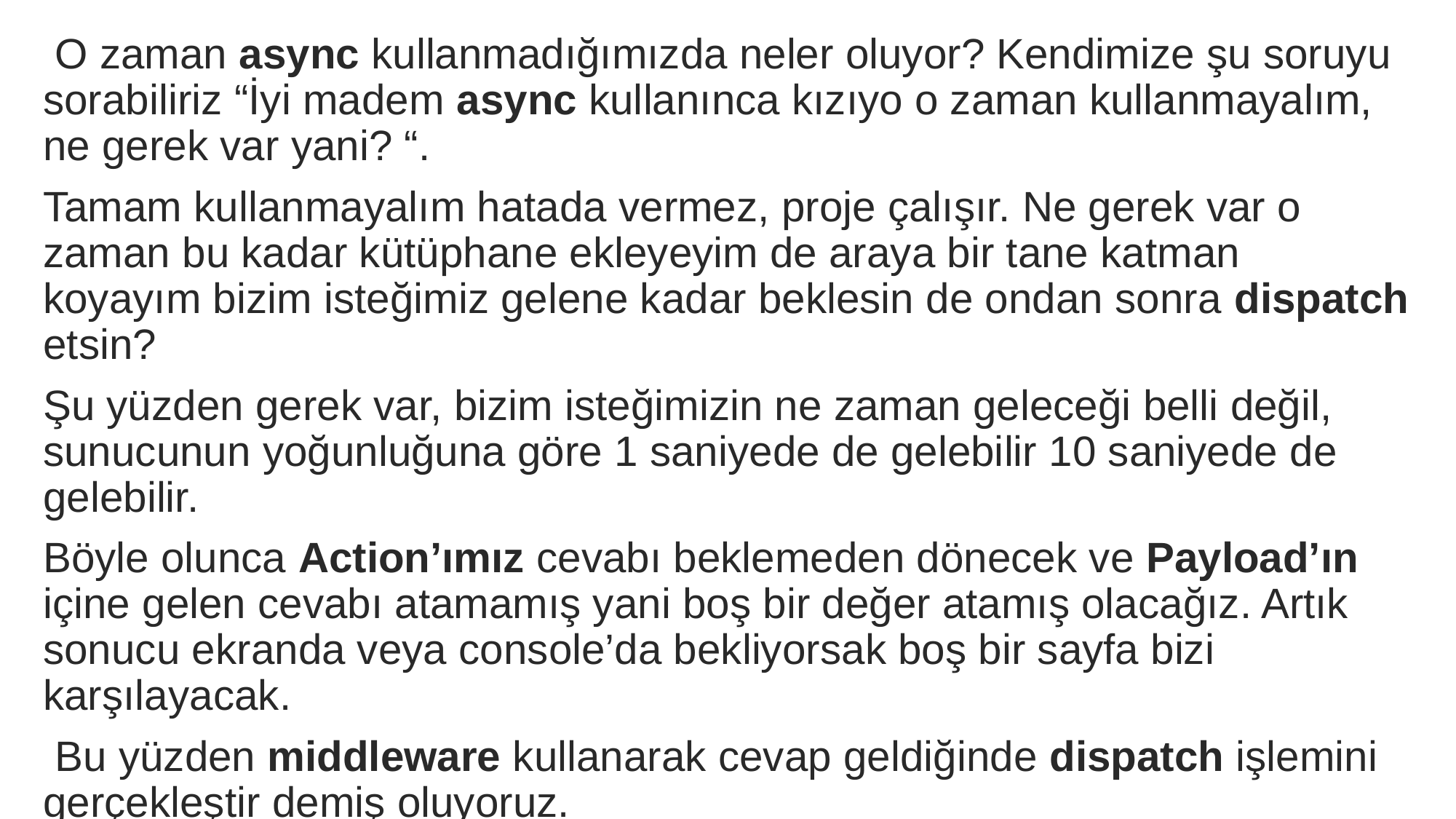

O zaman async kullanmadığımızda neler oluyor? Kendimize şu soruyu sorabiliriz “İyi madem async kullanınca kızıyo o zaman kullanmayalım, ne gerek var yani? “.
Tamam kullanmayalım hatada vermez, proje çalışır. Ne gerek var o zaman bu kadar kütüphane ekleyeyim de araya bir tane katman koyayım bizim isteğimiz gelene kadar beklesin de ondan sonra dispatch etsin?
Şu yüzden gerek var, bizim isteğimizin ne zaman geleceği belli değil, sunucunun yoğunluğuna göre 1 saniyede de gelebilir 10 saniyede de gelebilir.
Böyle olunca Action’ımız cevabı beklemeden dönecek ve Payload’ın içine gelen cevabı atamamış yani boş bir değer atamış olacağız. Artık sonucu ekranda veya console’da bekliyorsak boş bir sayfa bizi karşılayacak.
 Bu yüzden middleware kullanarak cevap geldiğinde dispatch işlemini gerçekleştir demiş oluyoruz.